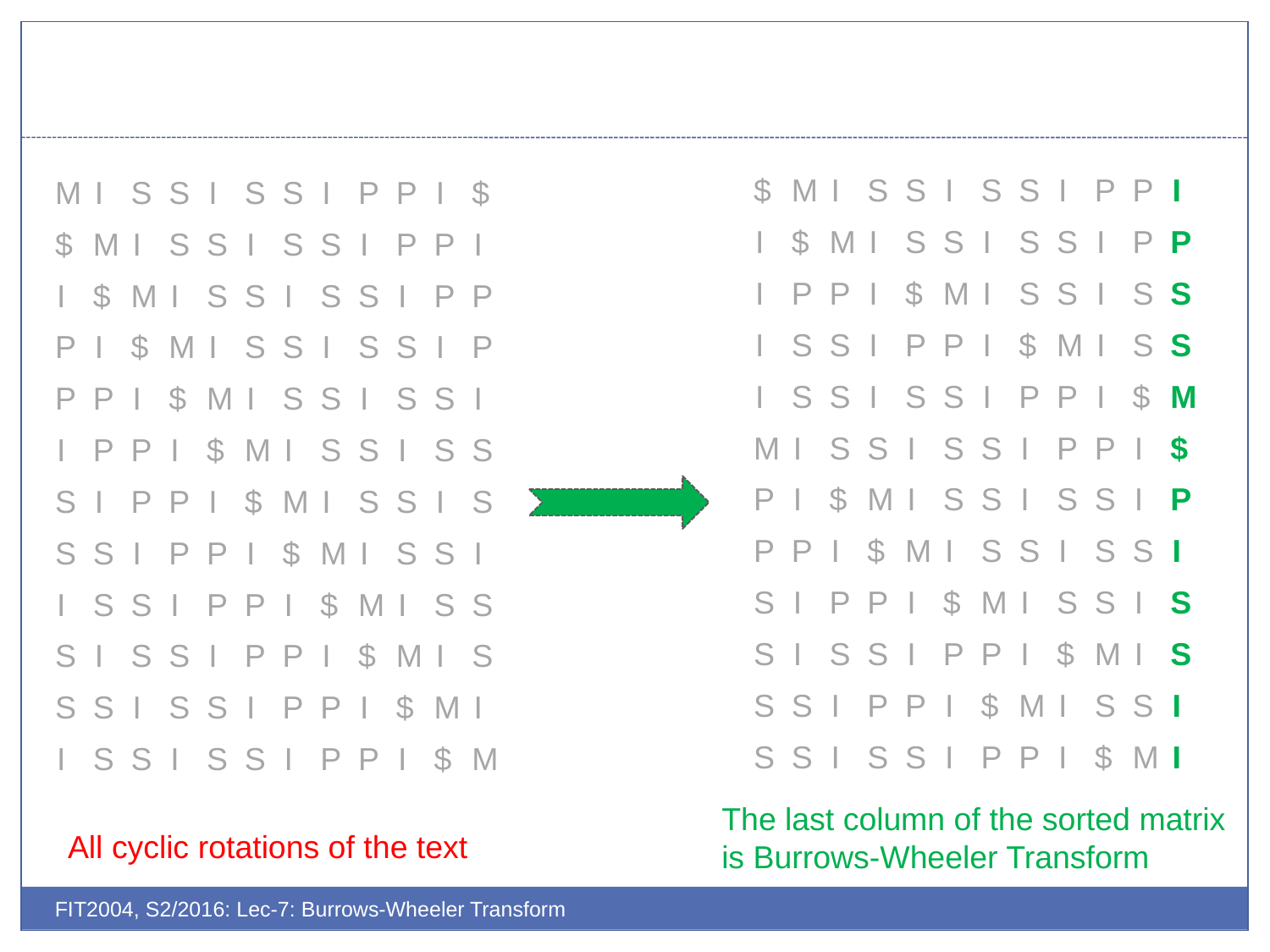

#
| $ | M | I | S | S | I | S | S | I | P | P | I |
| --- | --- | --- | --- | --- | --- | --- | --- | --- | --- | --- | --- |
| I | $ | M | I | S | S | I | S | S | I | P | P |
| I | P | P | I | $ | M | I | S | S | I | S | S |
| I | S | S | I | P | P | I | $ | M | I | S | S |
| I | S | S | I | S | S | I | P | P | I | $ | M |
| M | I | S | S | I | S | S | I | P | P | I | $ |
| P | I | $ | M | I | S | S | I | S | S | I | P |
| P | P | I | $ | M | I | S | S | I | S | S | I |
| S | I | P | P | I | $ | M | I | S | S | I | S |
| S | I | S | S | I | P | P | I | $ | M | I | S |
| S | S | I | P | P | I | $ | M | I | S | S | I |
| S | S | I | S | S | I | P | P | I | $ | M | I |
| M | I | S | S | I | S | S | I | P | P | I | $ |
| --- | --- | --- | --- | --- | --- | --- | --- | --- | --- | --- | --- |
| $ | M | I | S | S | I | S | S | I | P | P | I |
| I | $ | M | I | S | S | I | S | S | I | P | P |
| P | I | $ | M | I | S | S | I | S | S | I | P |
| P | P | I | $ | M | I | S | S | I | S | S | I |
| I | P | P | I | $ | M | I | S | S | I | S | S |
| S | I | P | P | I | $ | M | I | S | S | I | S |
| S | S | I | P | P | I | $ | M | I | S | S | I |
| I | S | S | I | P | P | I | $ | M | I | S | S |
| S | I | S | S | I | P | P | I | $ | M | I | S |
| S | S | I | S | S | I | P | P | I | $ | M | I |
| I | S | S | I | S | S | I | P | P | I | $ | M |

The last column of the sorted matrix is Burrows-Wheeler Transform
All cyclic rotations of the text
FIT2004, S2/2016: Lec-7: Burrows-Wheeler Transform